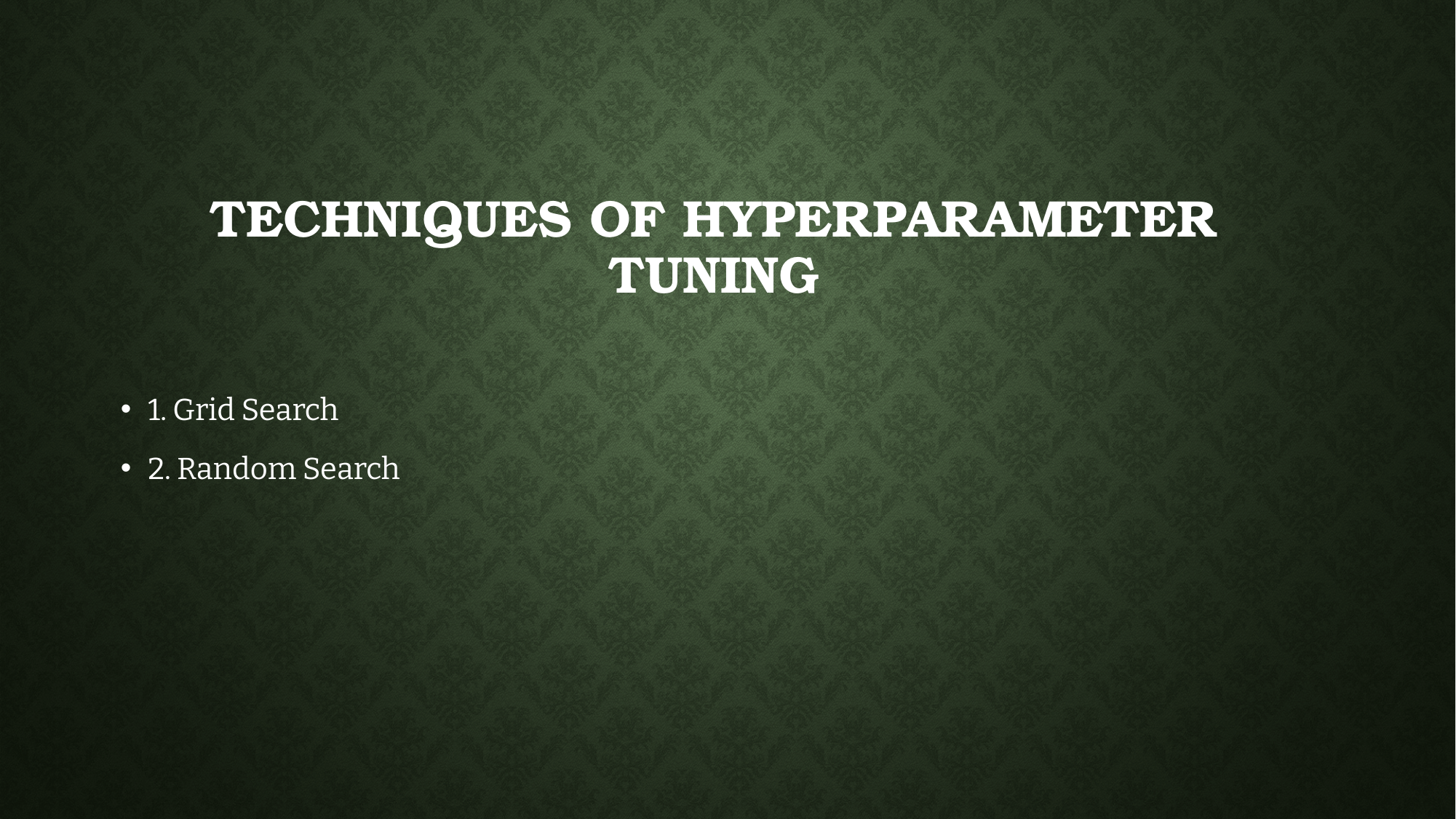

# Techniques of hyperparameter tuning
1. Grid Search
2. Random Search